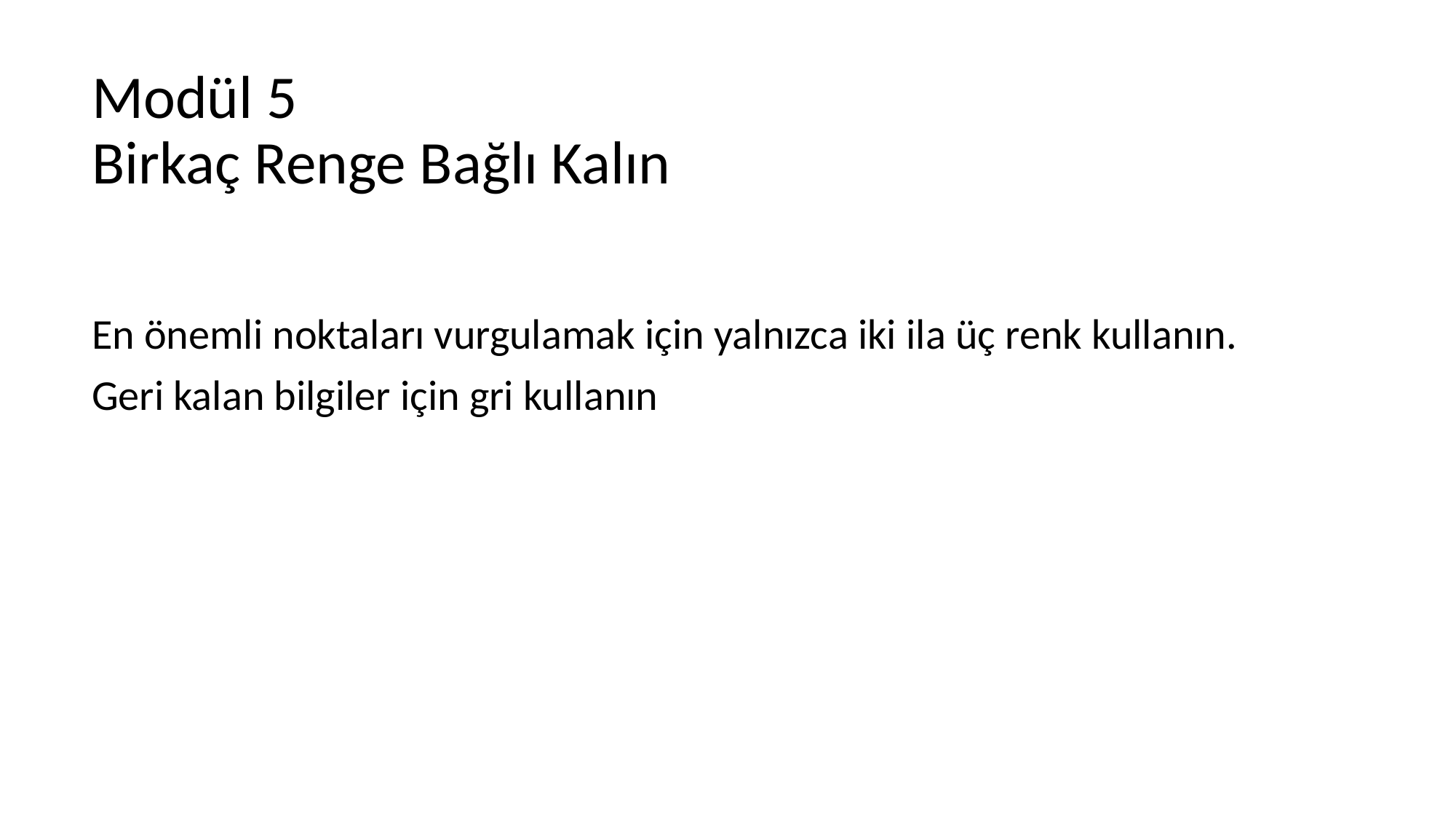

# Modül 5 Birkaç Renge Bağlı Kalın
En önemli noktaları vurgulamak için yalnızca iki ila üç renk kullanın.
Geri kalan bilgiler için gri kullanın